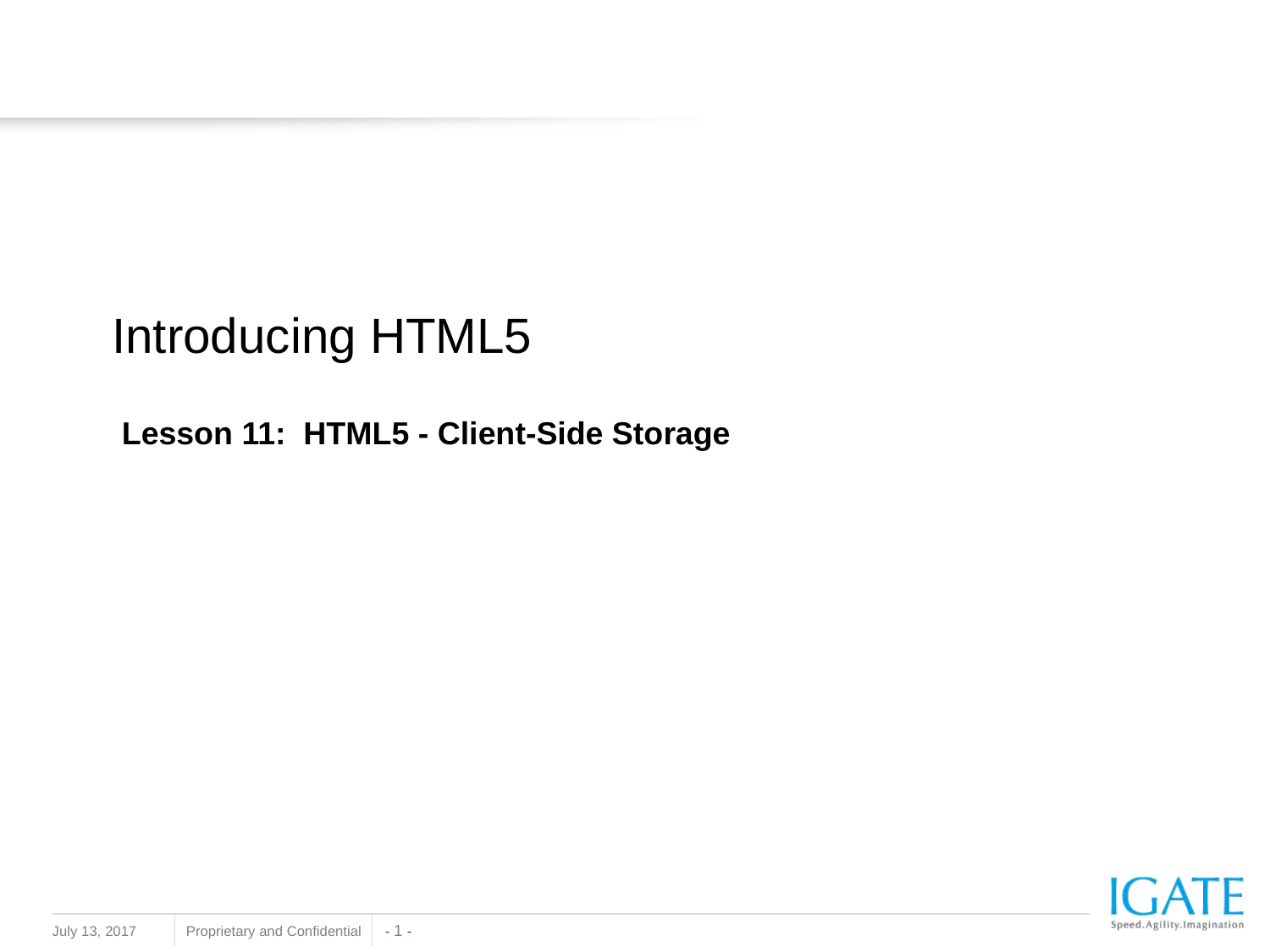

# Introducing HTML5
Lesson 11:  HTML5 - Client-Side Storage